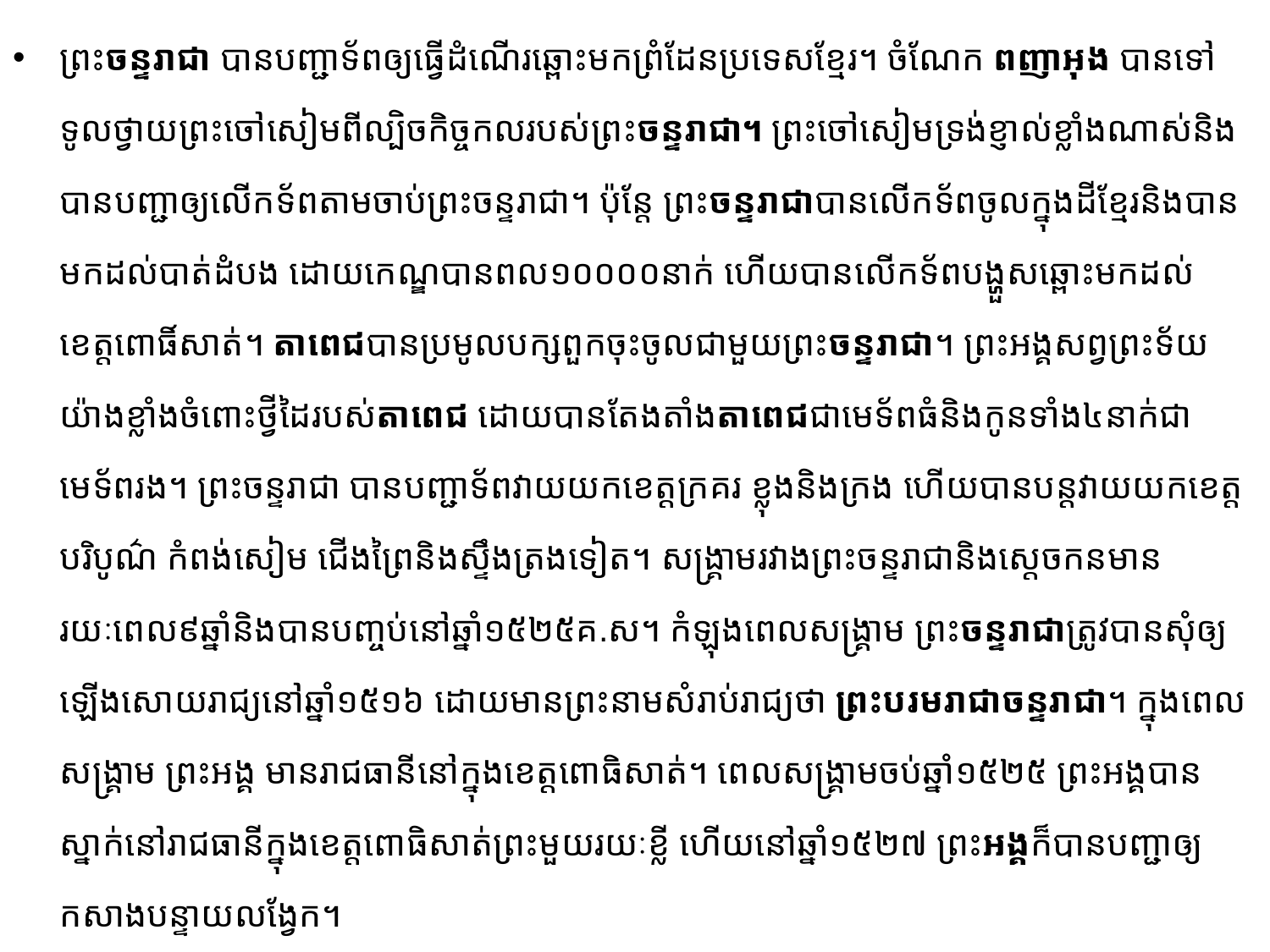

ព្រះចន្ទរាជា បានបញ្ជាទ័ពឲ្យធ្វើដំណើរឆ្ពោះមកព្រំដែនប្រទេសខ្មែរ។ ចំណែក ពញាអុង បានទៅទូល​ថ្វាយ​ព្រះចៅសៀមពីល្បិចកិច្ចកលរបស់ព្រះចន្ទរាជា។ ព្រះចៅសៀម​ទ្រង់​ខ្ញាល់ខ្លាំង​ណាស់​និងបានបញ្ជាឲ្យលើក​ទ័ព​តាមចាប់ព្រះចន្ទរាជា។ ប៉ុន្តែ ព្រះចន្ទរាជាបាន​លើក​ទ័ព​ចូលក្នុងដីខ្មែរនិងបានមកដល់បាត់ដំបង ដោយកេណ្ឌ​បានពល១០០០០នាក់ ហើយបានលើកទ័ព​បង្ហួស​ឆ្ពោះមកដល់ខេត្តពោធិ៍សាត់។ តាពេជបានប្រមូលបក្សពួក​ចុះ​ចូលជាមួយព្រះចន្ទរាជា។ ព្រះអង្គសព្វព្រះទ័យយ៉ាងខ្លាំងចំពោះថ្វីដៃរបស់តាពេជ ដោយបានតែងតាំងតាពេជ​ជាមេទ័ពធំនិងកូនទាំង៤នាក់ជាមេទ័ពរង។ ព្រះចន្ទរាជា បានបញ្ជាទ័ពវាយយកខេត្តក្រគរ ខ្លុងនិងក្រង ហើយ​បានបន្តវាយ​យក​ខេត្តបរិបូណ៌ កំពង់​សៀម ជើងព្រៃ​និង​ស្ទឹង​ត្រងទៀត។ សង្រ្គាមរវាងព្រះចន្ទរាជានិងស្តេចកន​មាន​រយៈពេល៩ឆ្នាំនិងបានបញ្ចប់នៅឆ្នាំ១៥២៥គ.ស។ កំឡុងពេលសង្រ្គាម ព្រះ​ចន្ទ​រាជា​ត្រូវបាន​សុំ​ឲ្យឡើង​សោយ​រាជ្យនៅឆ្នាំ១៥១៦ ដោយ​មានព្រះនាមសំរាប់រាជ្យថា ព្រះបរមរាជាចន្ទរាជា។ ក្នុងពេលសង្រ្គាម ព្រះអង្គ ​មានរាជធានីនៅក្នុងខេត្តពោធិសាត់។ ពេលសង្រ្គាមចប់ឆ្នាំ១៥២៥ ព្រះអង្គបានស្នាក់នៅរាជធានីក្នុងខេត្ត​ពោធិ​សាត់​ព្រះ​មួយរយៈខ្លី ហើយនៅឆ្នាំ១៥២៧ ព្រះអង្គ​ក៏បាន​បញ្ជាឲ្យកសាងបន្ទាយលង្វែក។